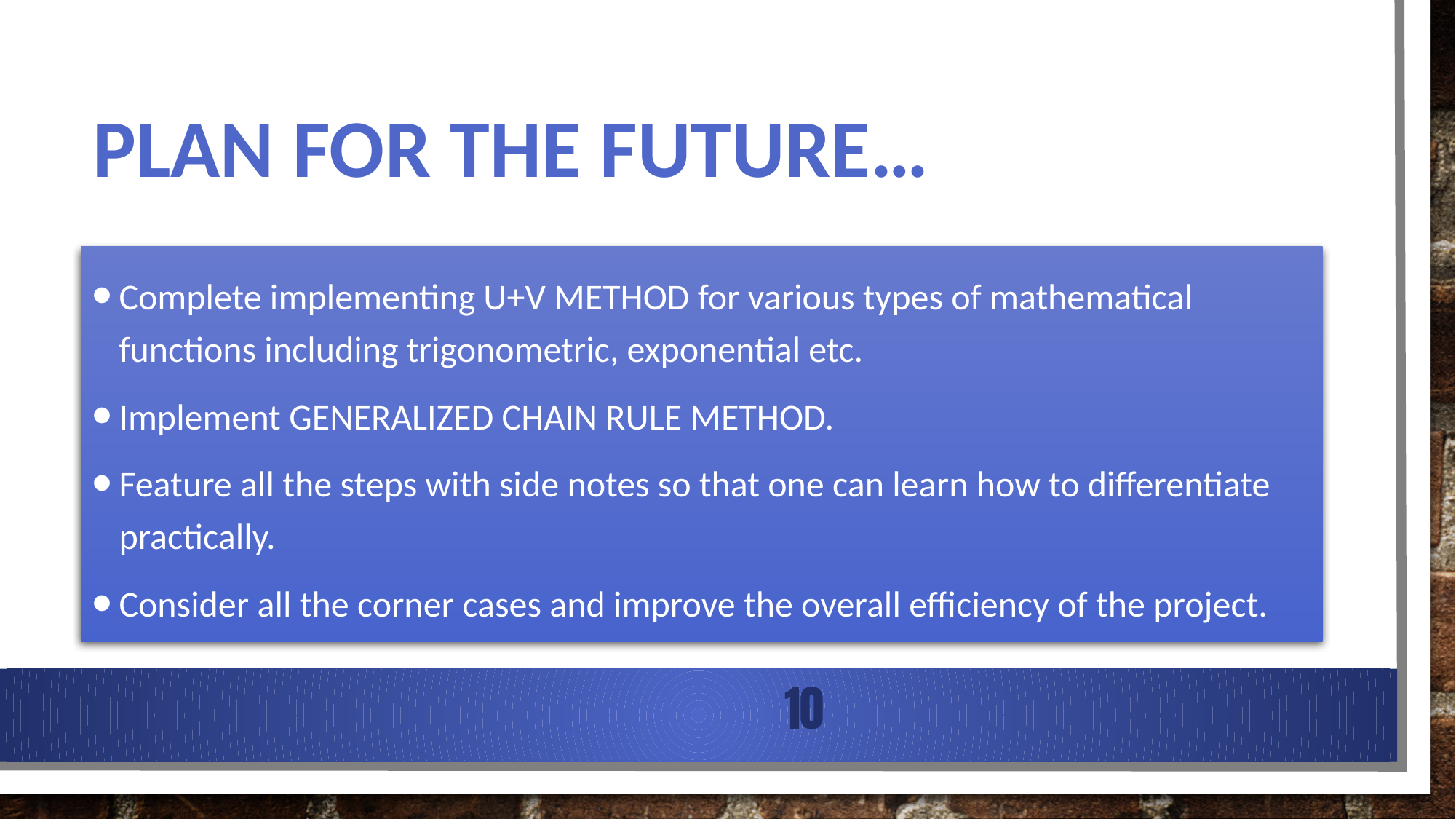

# Plan for the future…
Complete implementing U+V METHOD for various types of mathematical functions including trigonometric, exponential etc.
Implement GENERALIZED CHAIN RULE METHOD.
Feature all the steps with side notes so that one can learn how to differentiate practically.
Consider all the corner cases and improve the overall efficiency of the project.
10